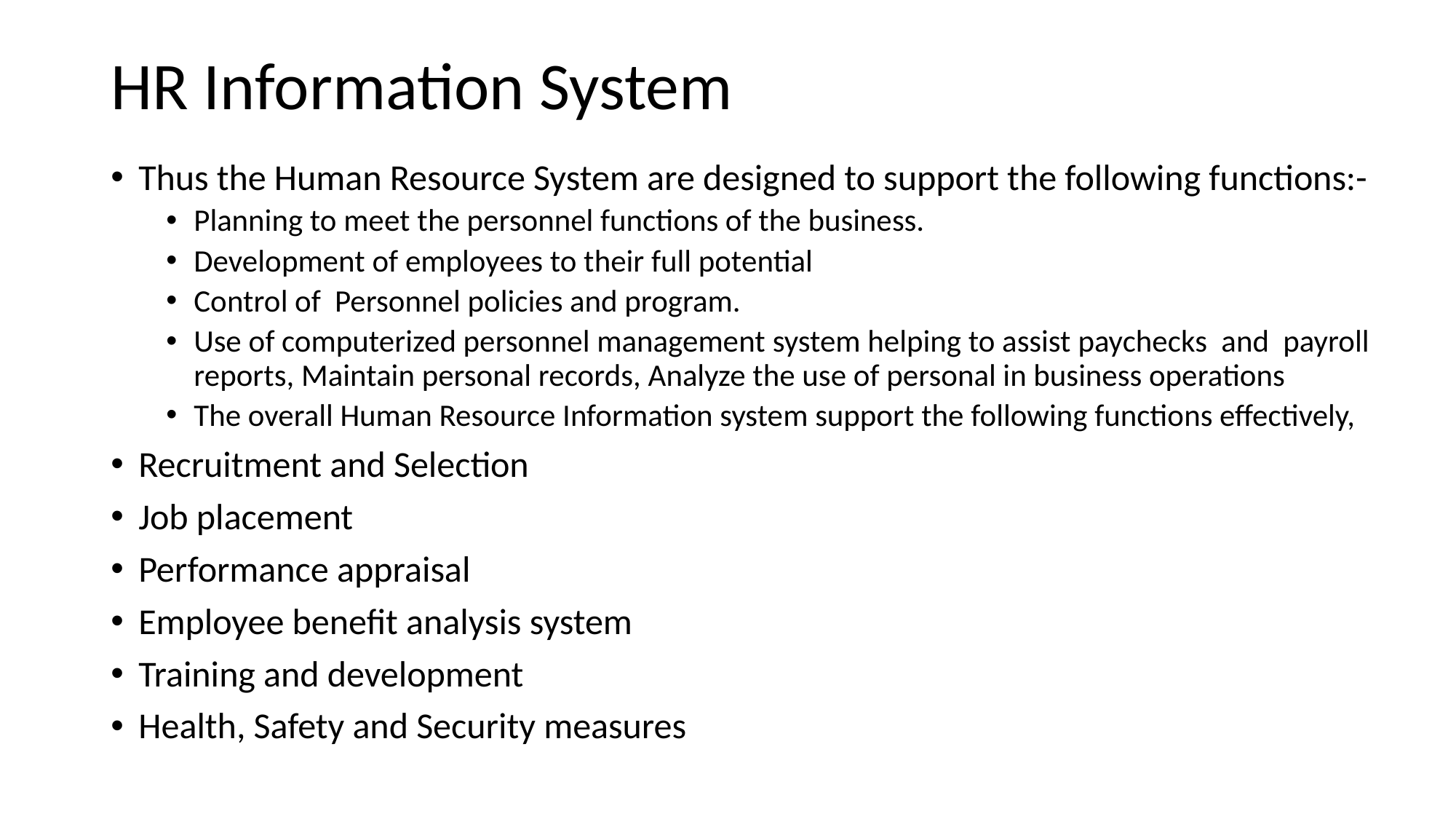

# HR Information System
Thus the Human Resource System are designed to support the following functions:-
Planning to meet the personnel functions of the business.
Development of employees to their full potential
Control of  Personnel policies and program.
Use of computerized personnel management system helping to assist paychecks  and  payroll reports, Maintain personal records, Analyze the use of personal in business operations
The overall Human Resource Information system support the following functions effectively,
Recruitment and Selection
Job placement
Performance appraisal
Employee benefit analysis system
Training and development
Health, Safety and Security measures